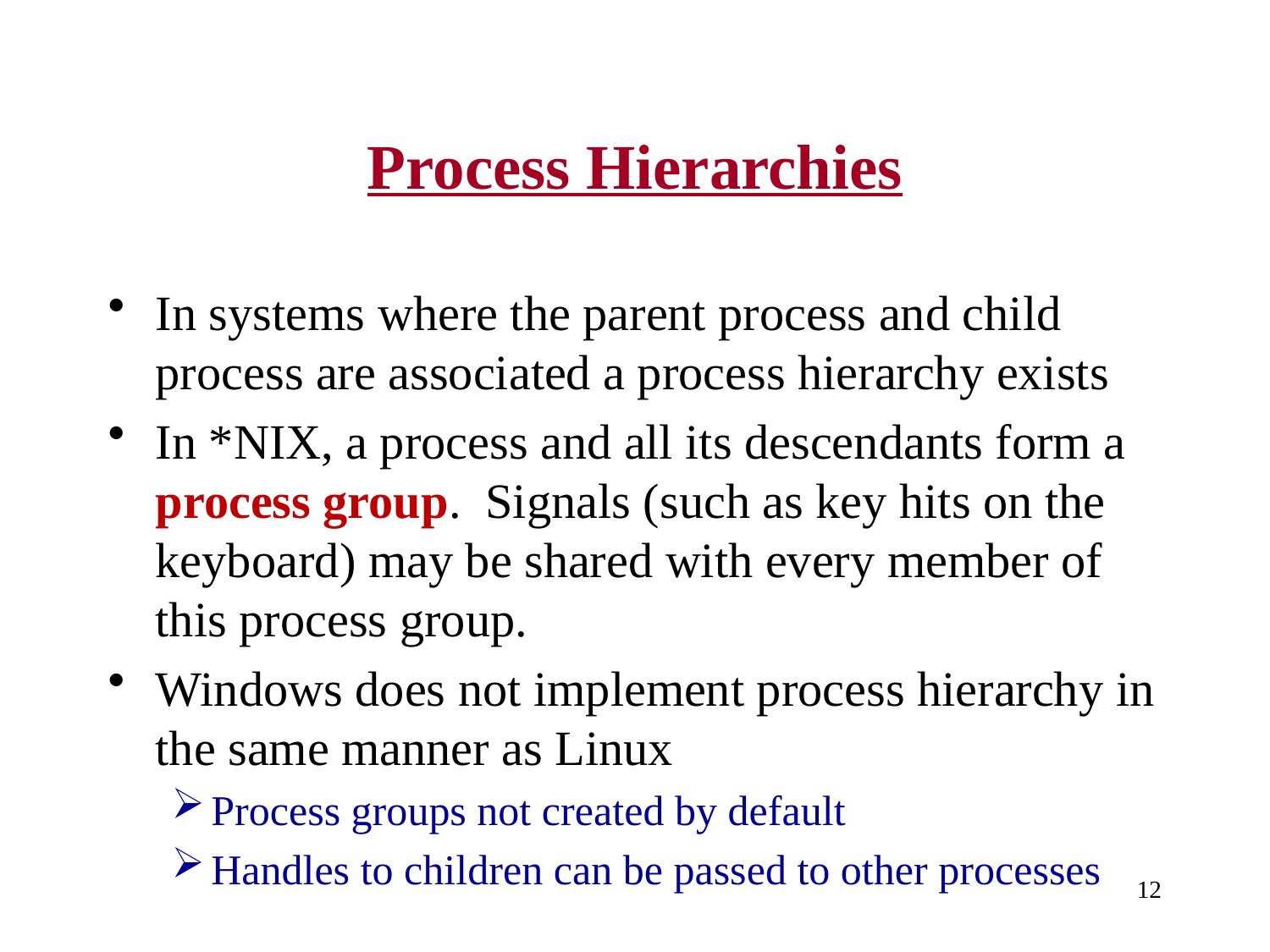

# Process Hierarchies
In systems where the parent process and child process are associated a process hierarchy exists
In *NIX, a process and all its descendants form a process group.  Signals (such as key hits on the keyboard) may be shared with every member of this process group.
Windows does not implement process hierarchy in the same manner as Linux
Process groups not created by default
Handles to children can be passed to other processes
12